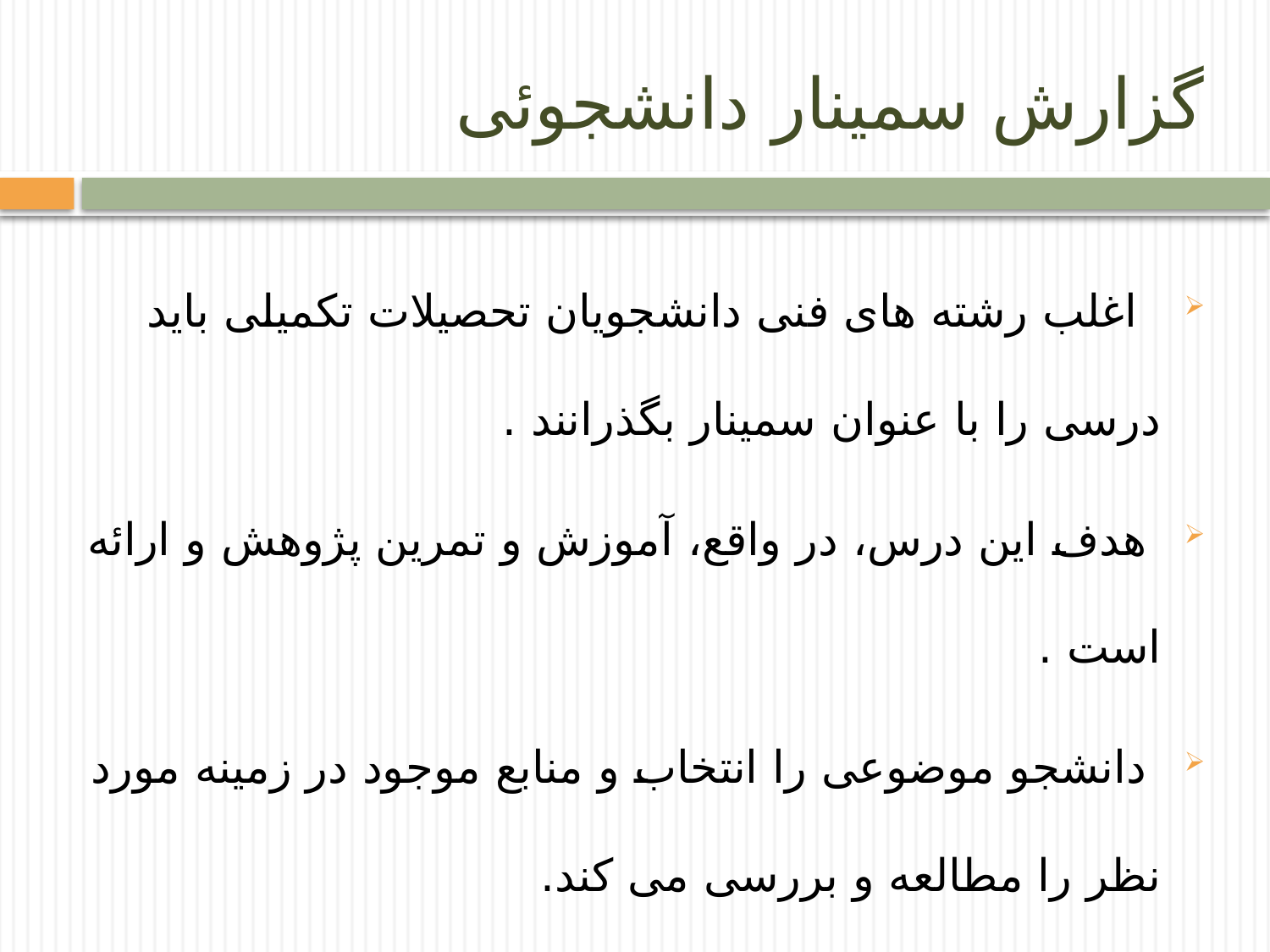

# گزارش سمینار دانشجوئی
  اغلب رشته های فنی دانشجویان تحصیلات تکمیلی باید درسی را با عنوان سمینار بگذرانند .
 هدف این درس، در واقع، آموزش و تمرین پژوهش و ارائه است .
 دانشجو موضوعی را انتخاب و منابع موجود در زمینه مورد نظر را مطالعه و بررسی می کند.